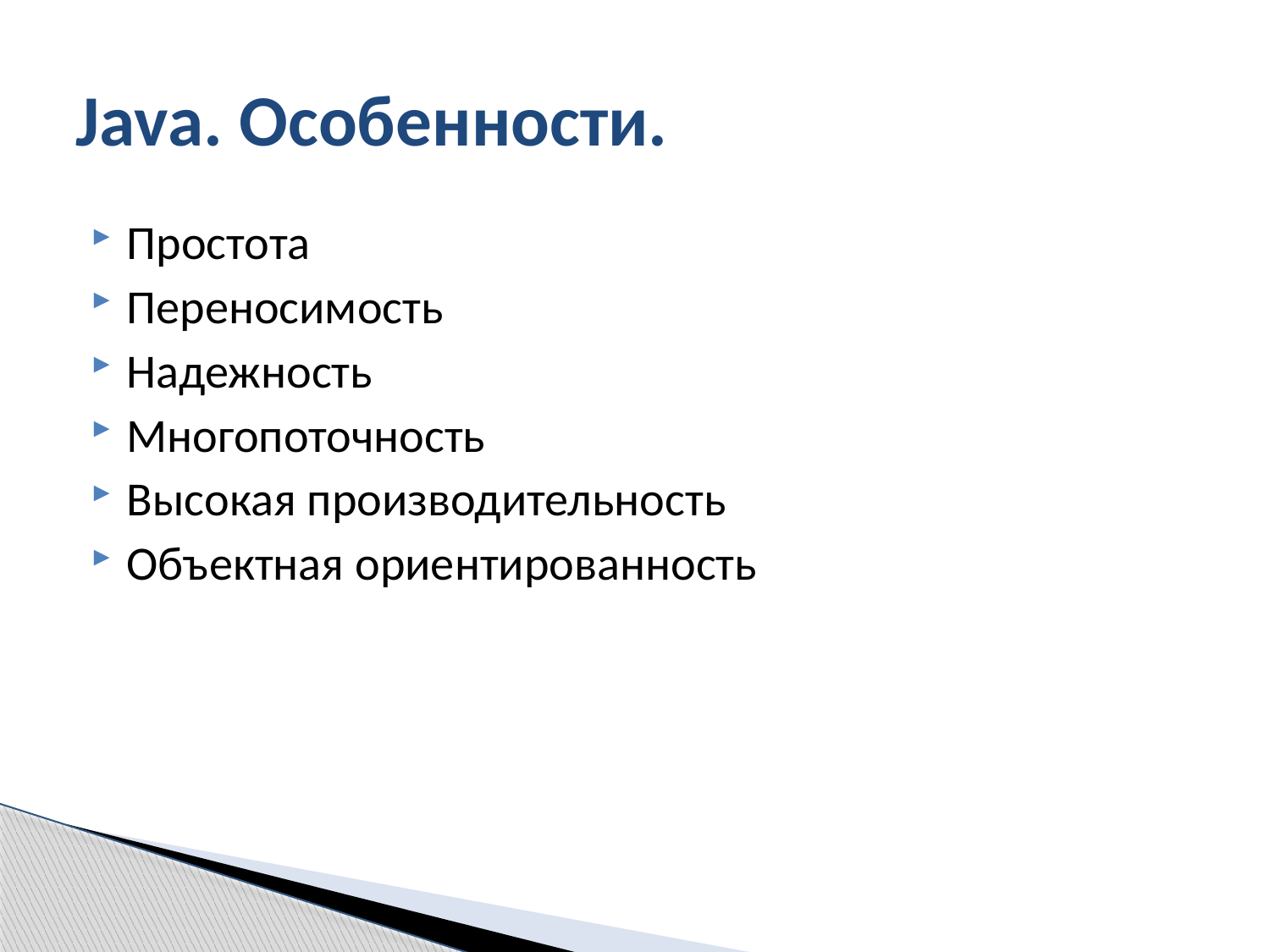

# Java. Особенности.
Простота
Переносимость
Надежность
Многопоточность
Высокая производительность
Объектная ориентированность